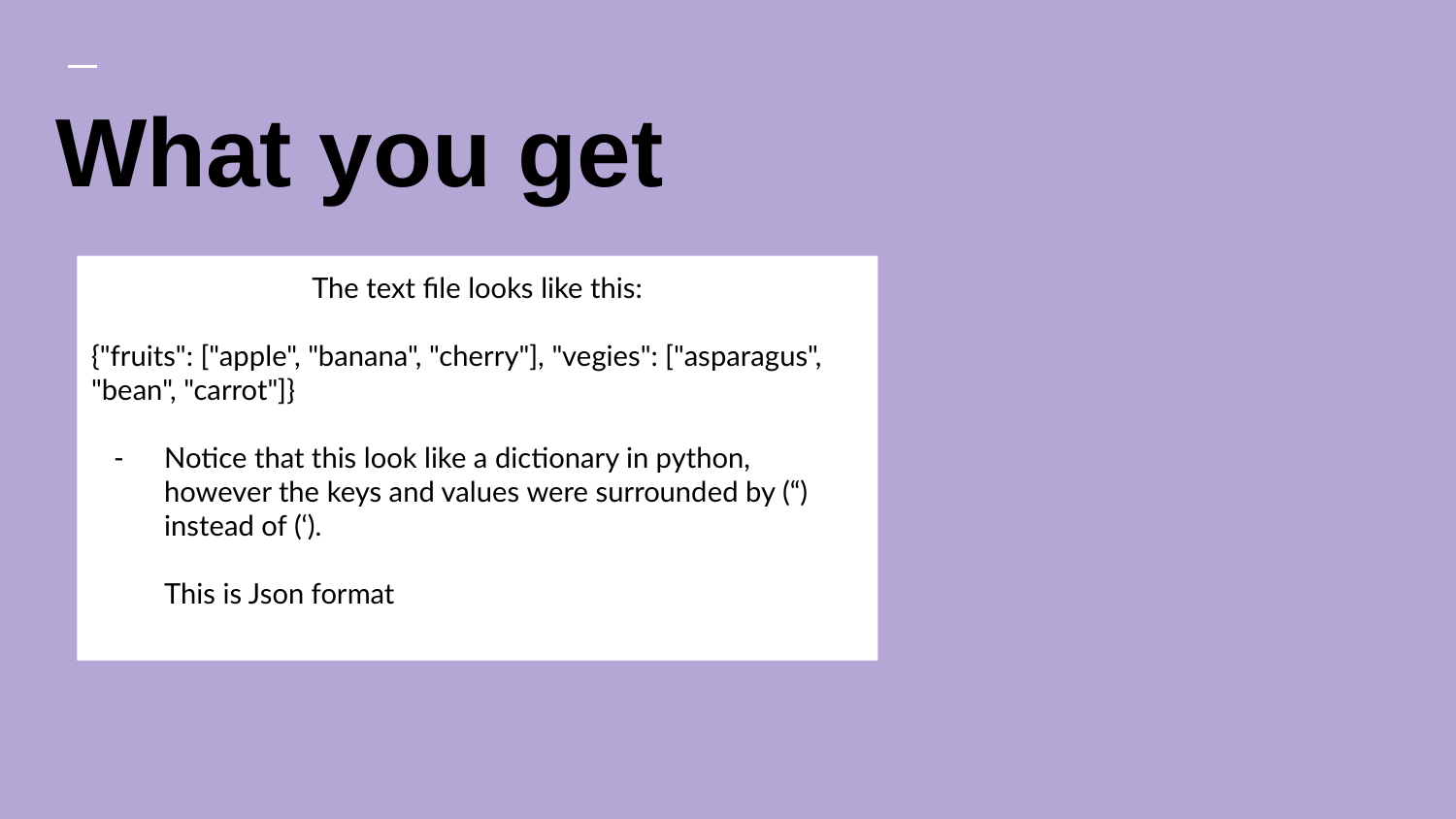

# What you get
The text file looks like this:

{"fruits": ["apple", "banana", "cherry"], "vegies": ["asparagus", "bean", "carrot"]}

Notice that this look like a dictionary in python, however the keys and values were surrounded by (“) instead of (‘).

This is Json format